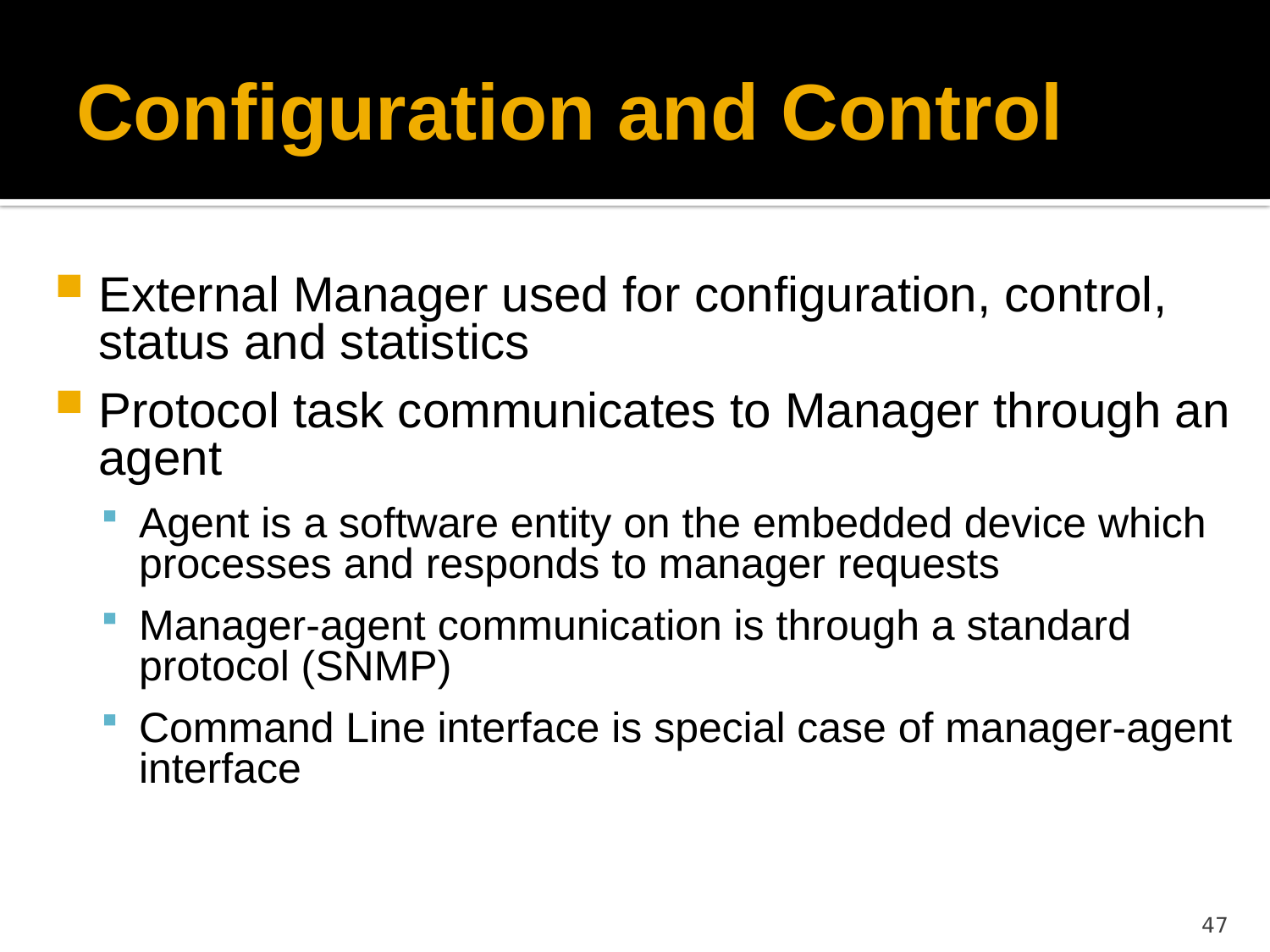

# Configuration and Control
External Manager used for configuration, control, status and statistics
Protocol task communicates to Manager through an agent
Agent is a software entity on the embedded device which processes and responds to manager requests
Manager-agent communication is through a standard protocol (SNMP)
Command Line interface is special case of manager-agent interface
47